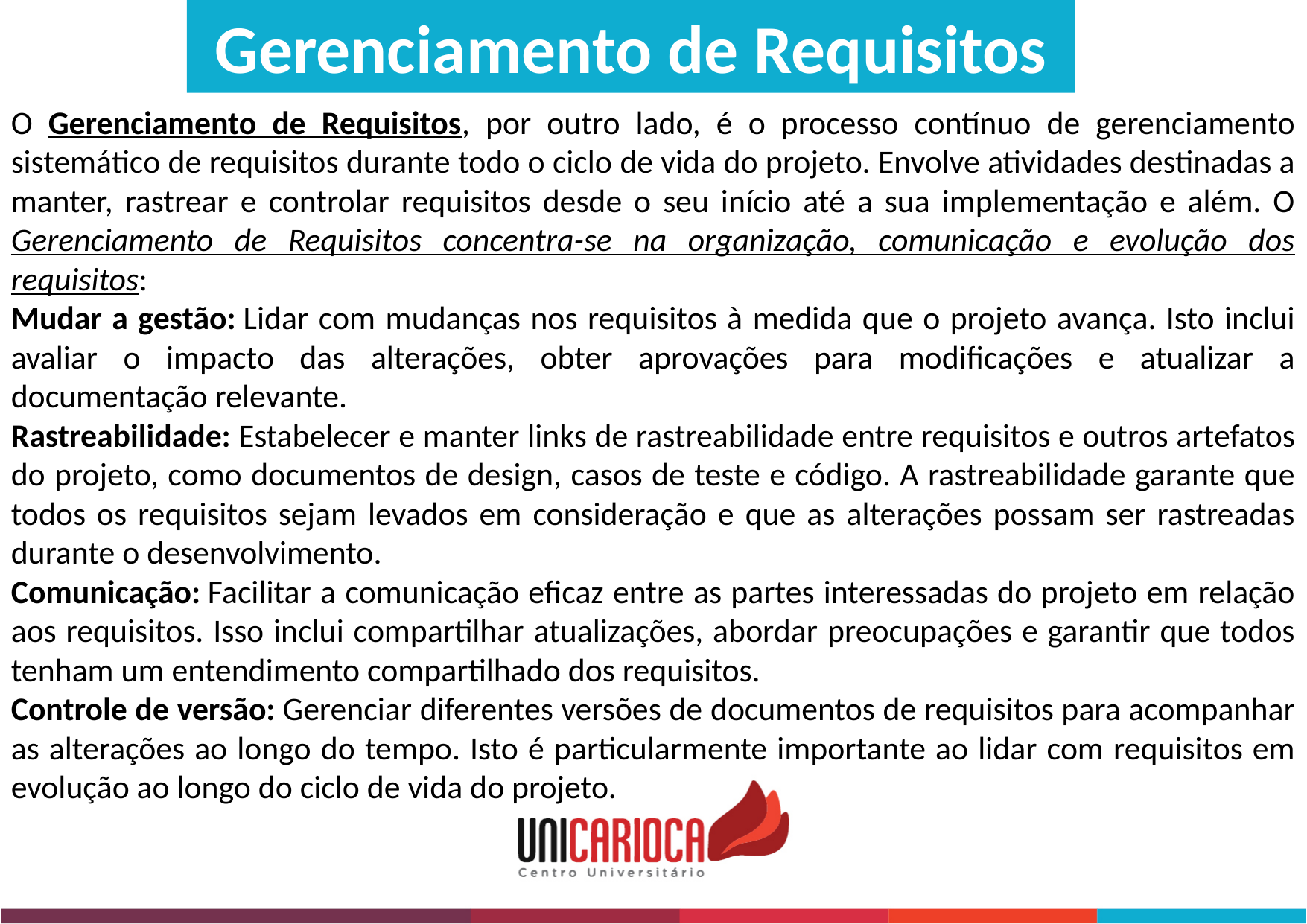

Gerenciamento de Requisitos
O Gerenciamento de Requisitos, por outro lado, é o processo contínuo de gerenciamento sistemático de requisitos durante todo o ciclo de vida do projeto. Envolve atividades destinadas a manter, rastrear e controlar requisitos desde o seu início até a sua implementação e além. O Gerenciamento de Requisitos concentra-se na organização, comunicação e evolução dos requisitos:
Mudar a gestão: Lidar com mudanças nos requisitos à medida que o projeto avança. Isto inclui avaliar o impacto das alterações, obter aprovações para modificações e atualizar a documentação relevante.
Rastreabilidade: Estabelecer e manter links de rastreabilidade entre requisitos e outros artefatos do projeto, como documentos de design, casos de teste e código. A rastreabilidade garante que todos os requisitos sejam levados em consideração e que as alterações possam ser rastreadas durante o desenvolvimento.
Comunicação: Facilitar a comunicação eficaz entre as partes interessadas do projeto em relação aos requisitos. Isso inclui compartilhar atualizações, abordar preocupações e garantir que todos tenham um entendimento compartilhado dos requisitos.
Controle de versão: Gerenciar diferentes versões de documentos de requisitos para acompanhar as alterações ao longo do tempo. Isto é particularmente importante ao lidar com requisitos em evolução ao longo do ciclo de vida do projeto.